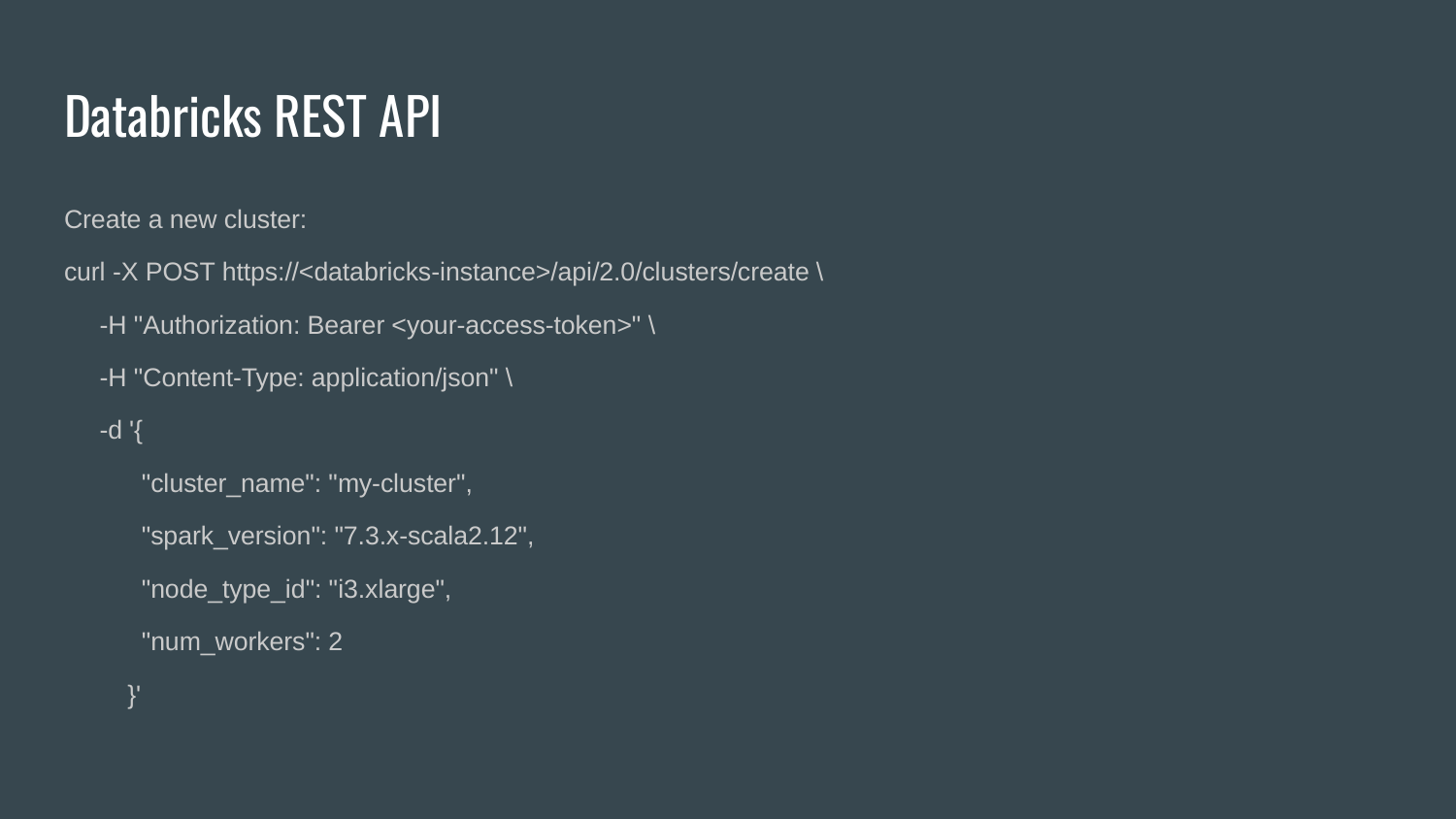

# Databricks REST API
Create a new cluster:
curl -X POST https://<databricks-instance>/api/2.0/clusters/create \
     -H "Authorization: Bearer <your-access-token>" \
     -H "Content-Type: application/json" \
     -d '{
           "cluster_name": "my-cluster",
           "spark_version": "7.3.x-scala2.12",
           "node_type_id": "i3.xlarge",
           "num_workers": 2
         }'